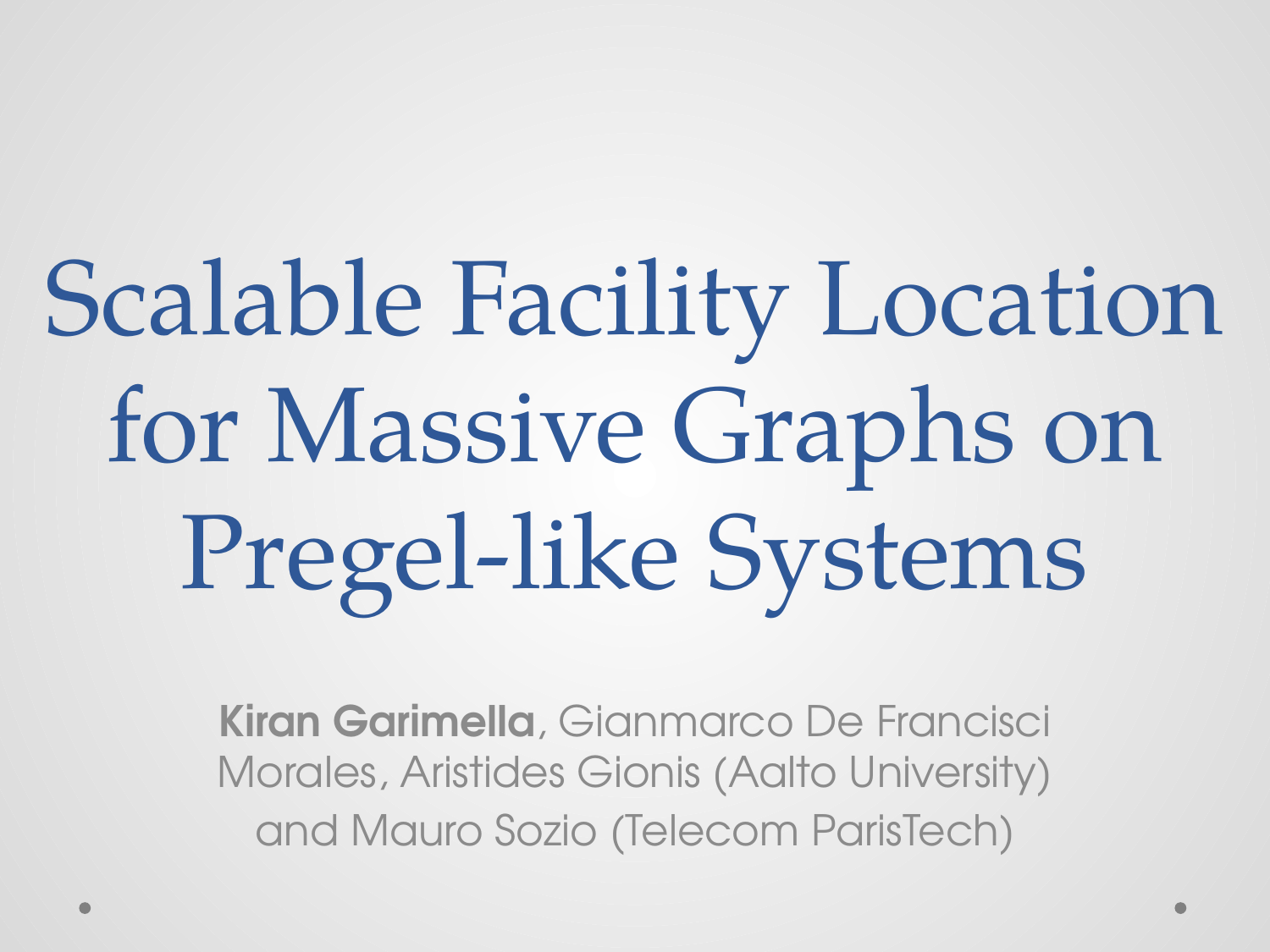

# Scalable Facility Location for Massive Graphs on Pregel-like Systems
Kiran Garimella, Gianmarco De Francisci Morales, Aristides Gionis (Aalto University)
and Mauro Sozio (Telecom ParisTech)